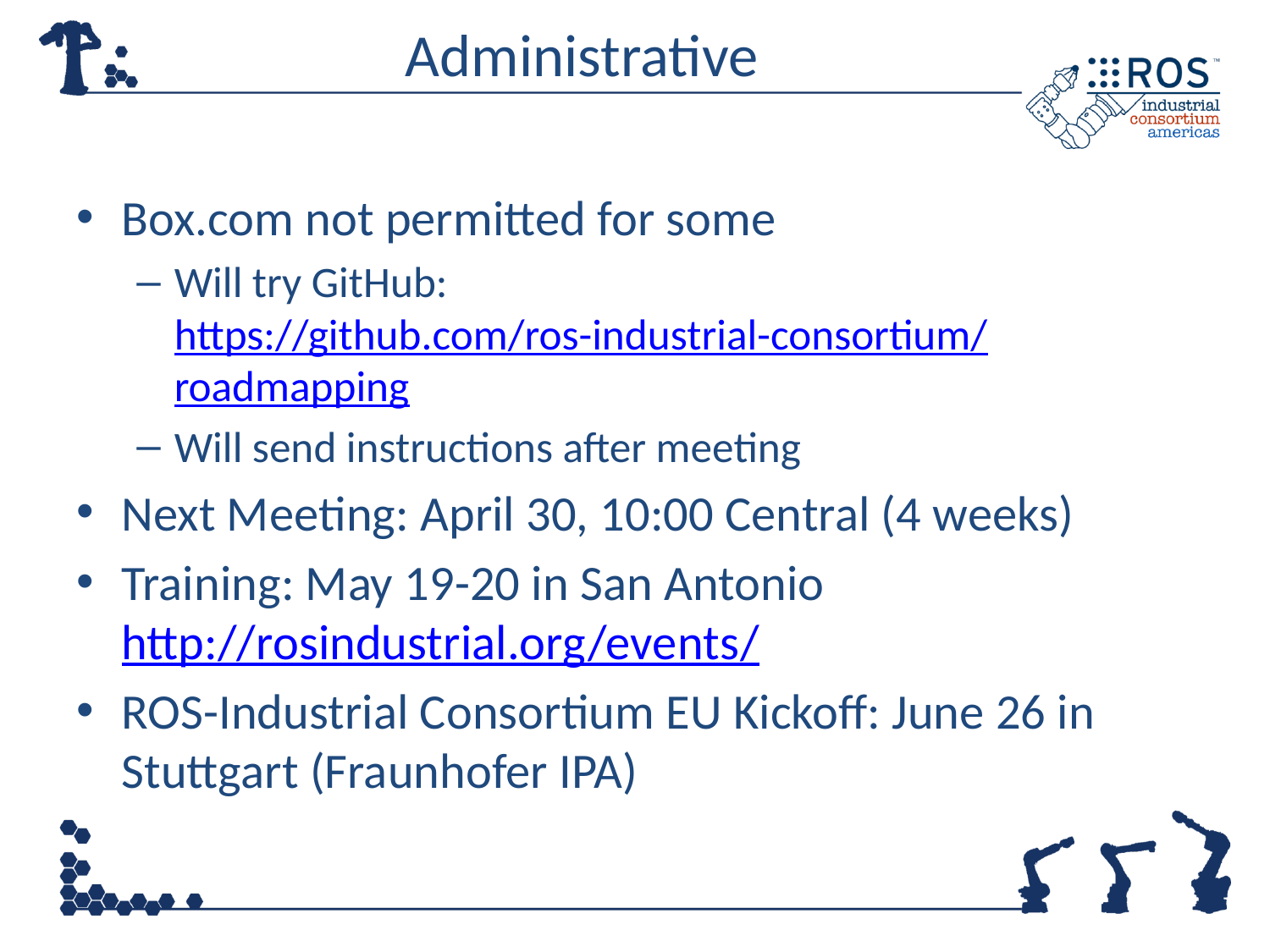

# Administrative
Box.com not permitted for some
Will try GitHub: https://github.com/ros-industrial-consortium/roadmapping
Will send instructions after meeting
Next Meeting: April 30, 10:00 Central (4 weeks)
Training: May 19-20 in San Antonio http://rosindustrial.org/events/
ROS-Industrial Consortium EU Kickoff: June 26 in Stuttgart (Fraunhofer IPA)